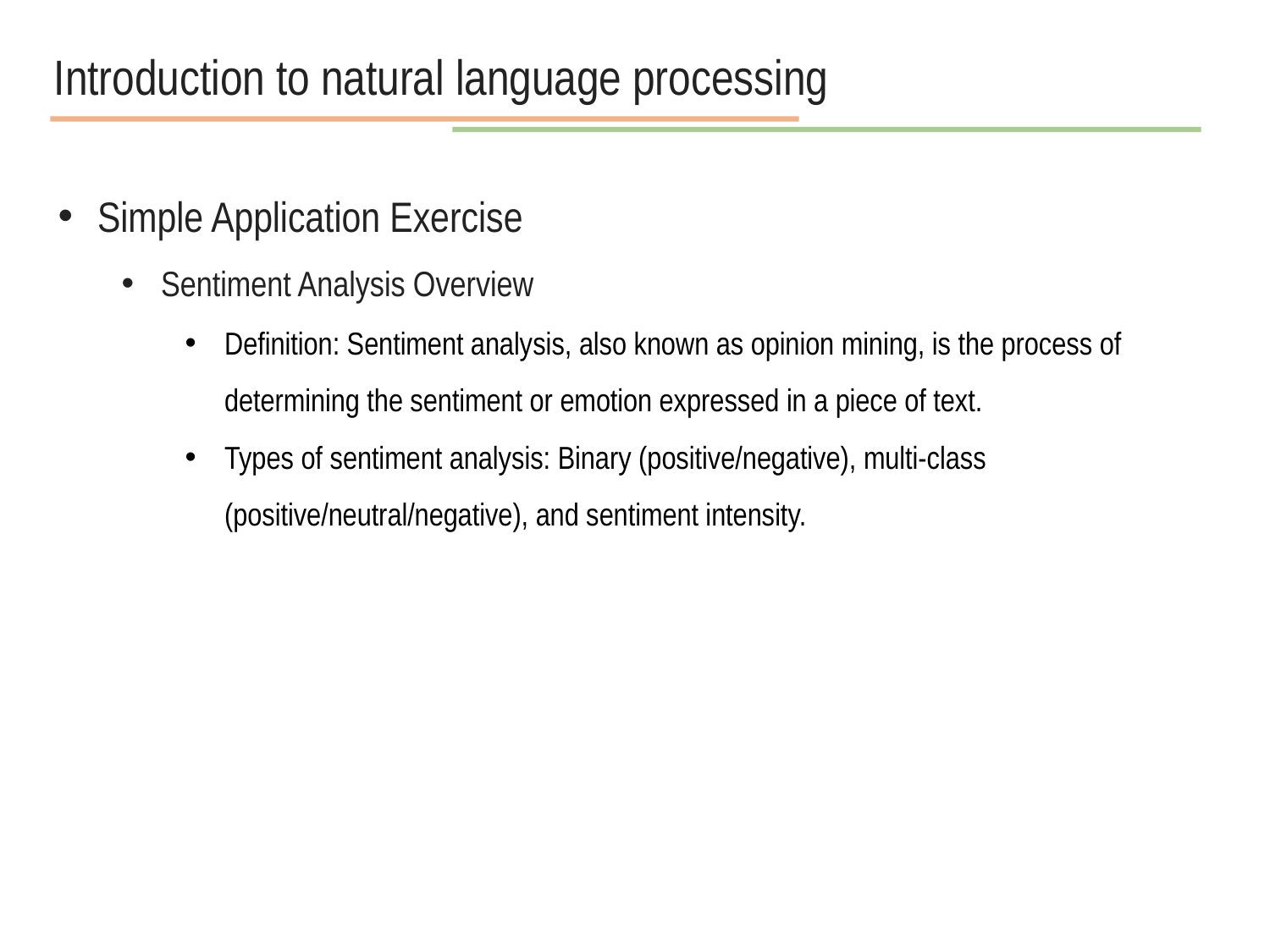

Introduction to natural language processing
Simple Application Exercise
Sentiment Analysis Overview
Definition: Sentiment analysis, also known as opinion mining, is the process of determining the sentiment or emotion expressed in a piece of text.
Types of sentiment analysis: Binary (positive/negative), multi-class (positive/neutral/negative), and sentiment intensity.